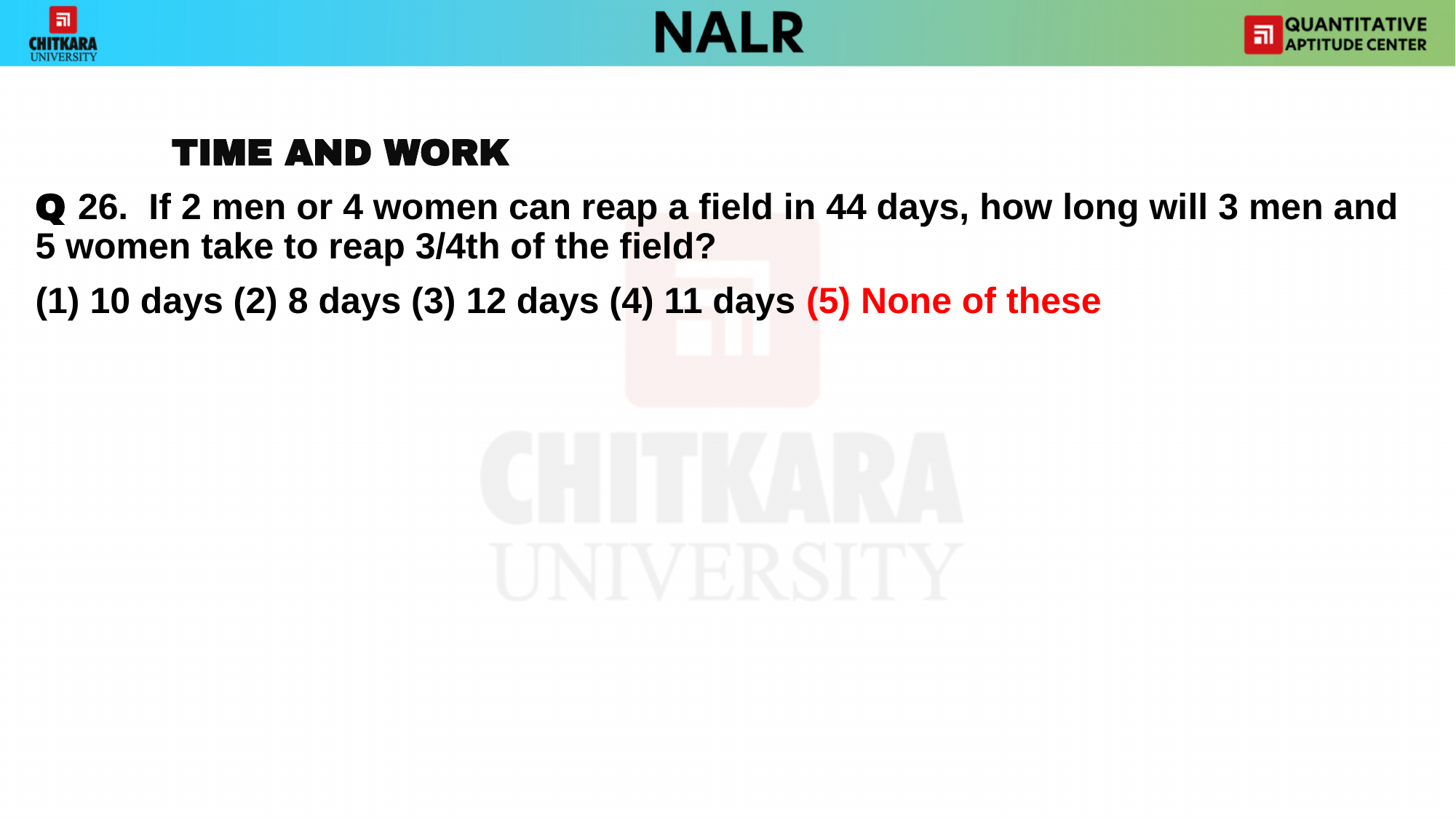

#
		TIME AND WORK
Q 26.  If 2 men or 4 women can reap a field in 44 days, how long will 3 men and 5 women take to reap 3/4th of the field?
(1) 10 days (2) 8 days (3) 12 days (4) 11 days (5) None of these